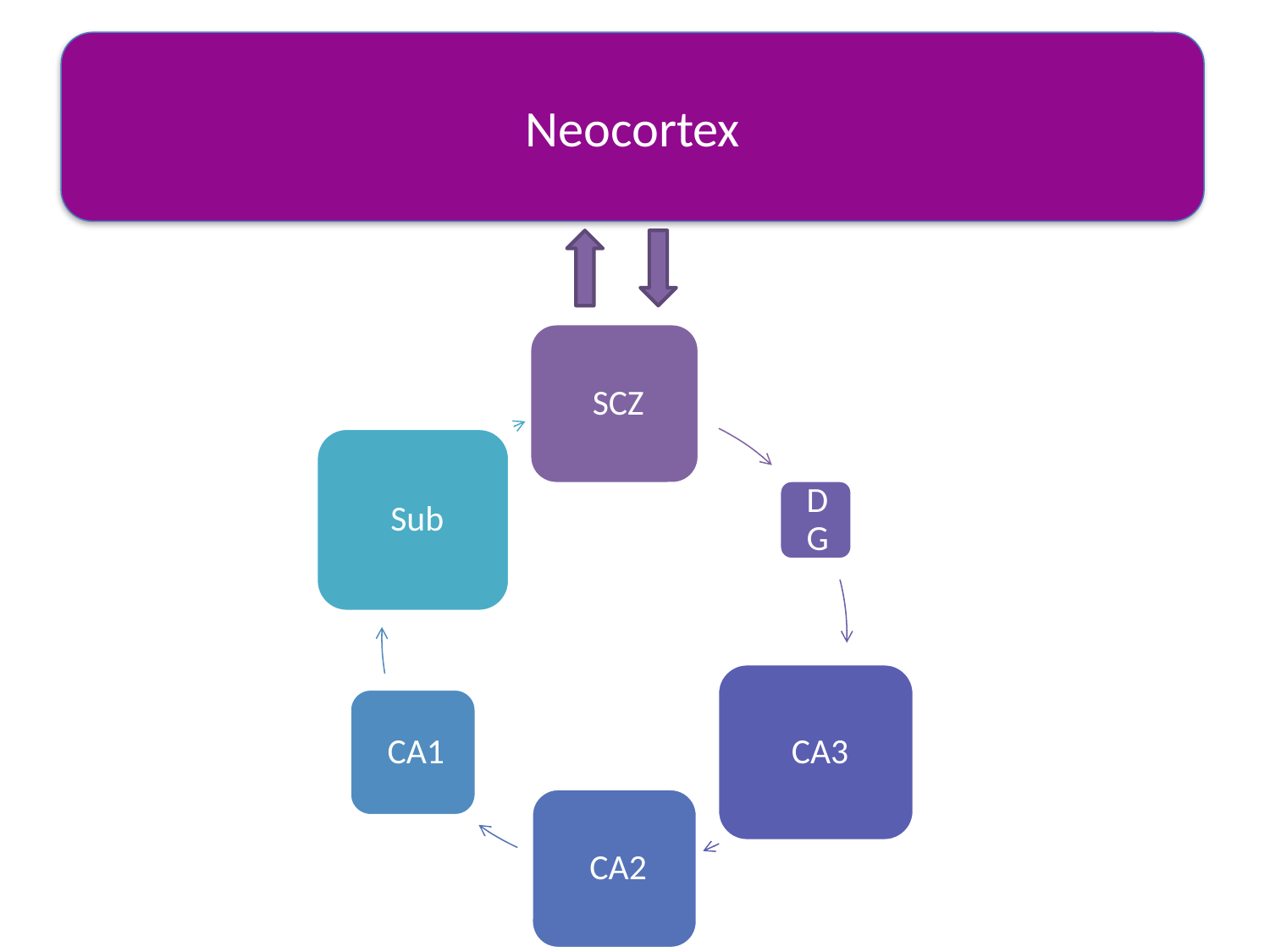

Neocortex

SCZ
DG
CA3
CA2
CA1
Sub